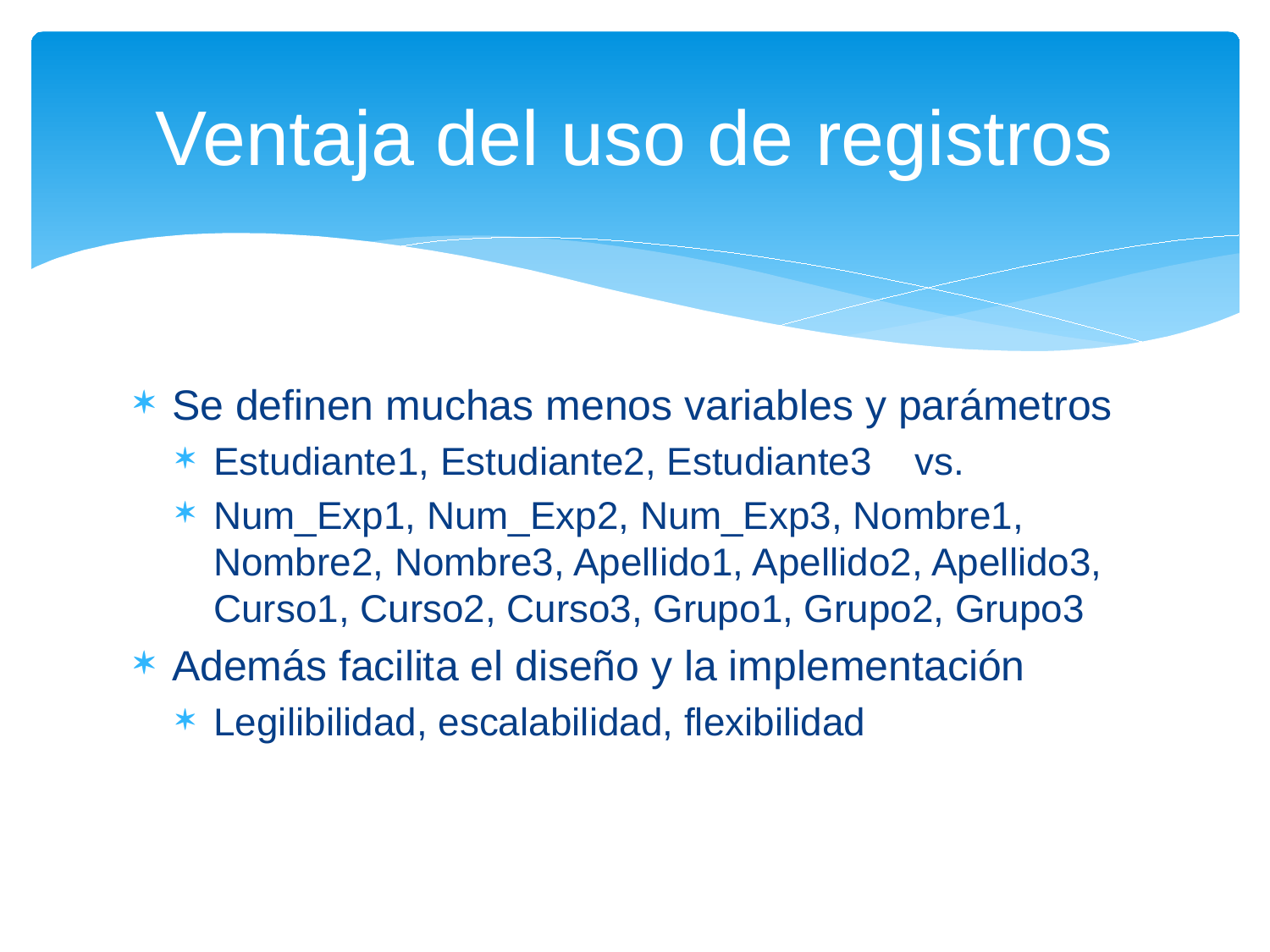

# Ventaja del uso de registros
Se definen muchas menos variables y parámetros
Estudiante1, Estudiante2, Estudiante3    vs.
Num_Exp1, Num_Exp2, Num_Exp3, Nombre1, Nombre2, Nombre3, Apellido1, Apellido2, Apellido3, Curso1, Curso2, Curso3, Grupo1, Grupo2, Grupo3
Además facilita el diseño y la implementación
Legilibilidad, escalabilidad, flexibilidad